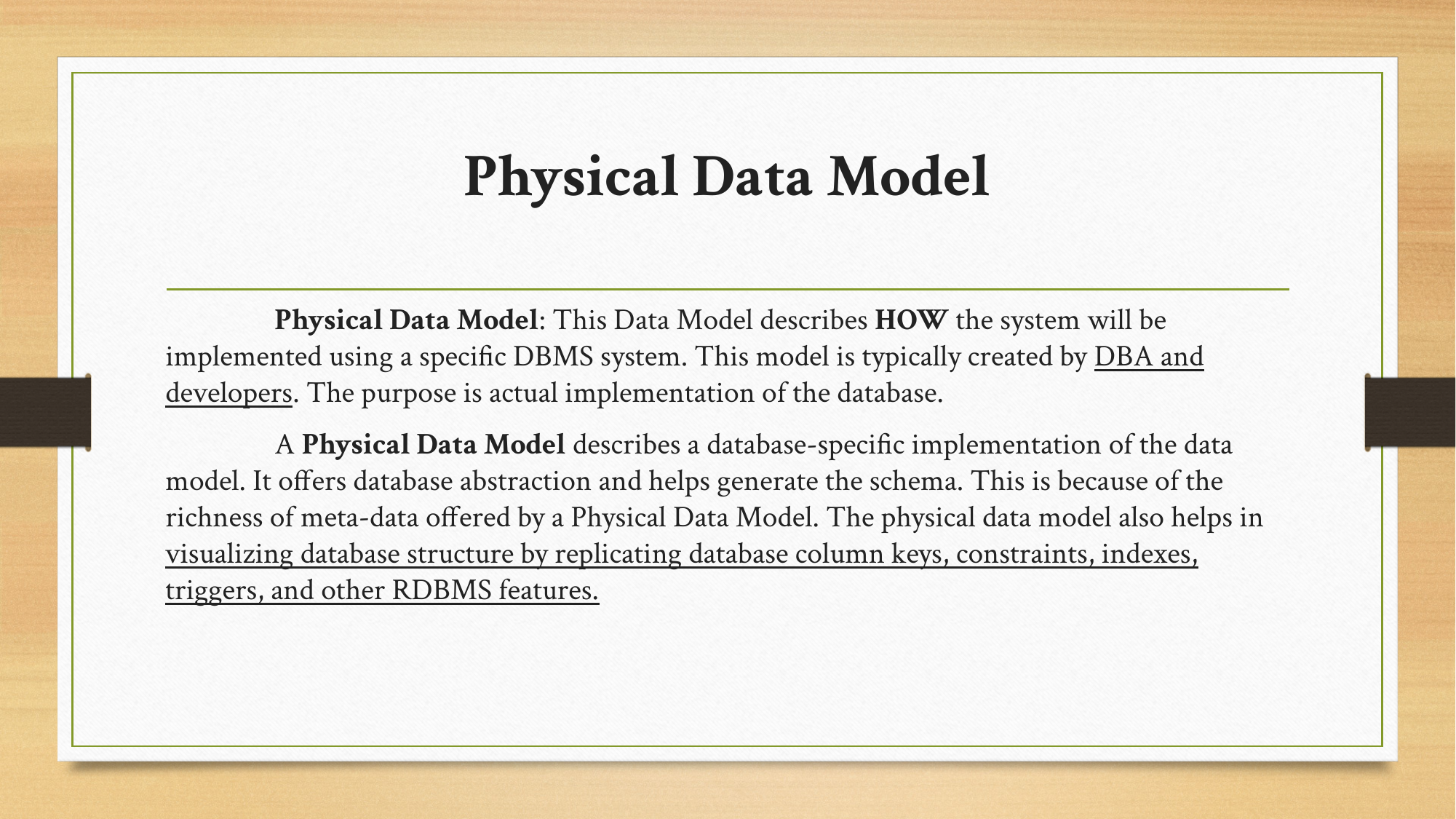

# Physical Data Model
	Physical Data Model: This Data Model describes HOW the system will be implemented using a specific DBMS system. This model is typically created by DBA and developers. The purpose is actual implementation of the database.
	A Physical Data Model describes a database-specific implementation of the data model. It offers database abstraction and helps generate the schema. This is because of the richness of meta-data offered by a Physical Data Model. The physical data model also helps in visualizing database structure by replicating database column keys, constraints, indexes, triggers, and other RDBMS features.